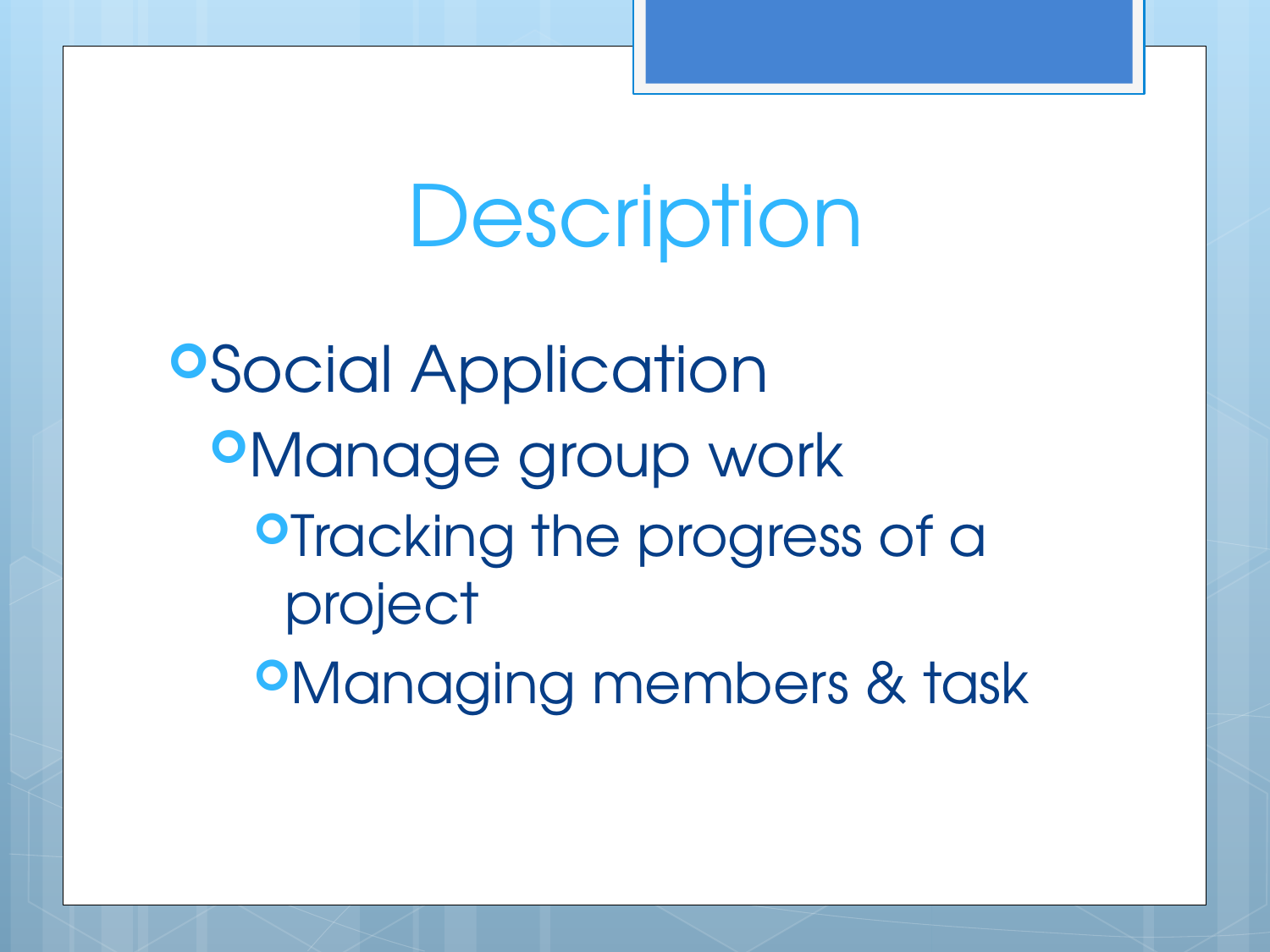

# Description
Social Application
Manage group work
Tracking the progress of a project
Managing members & task